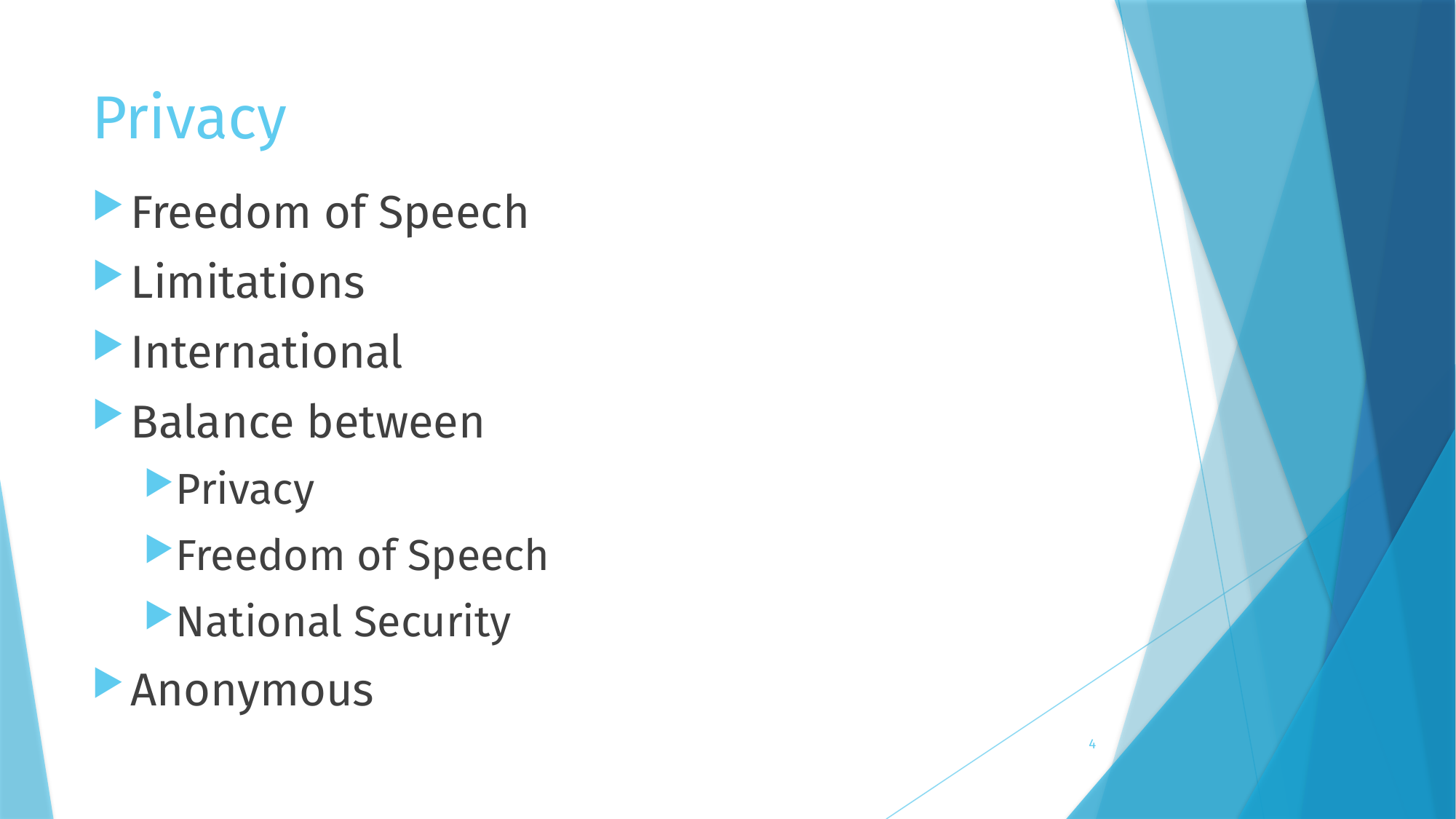

# Privacy
Freedom of Speech
Limitations
International
Balance between
Privacy
Freedom of Speech
National Security
Anonymous

4